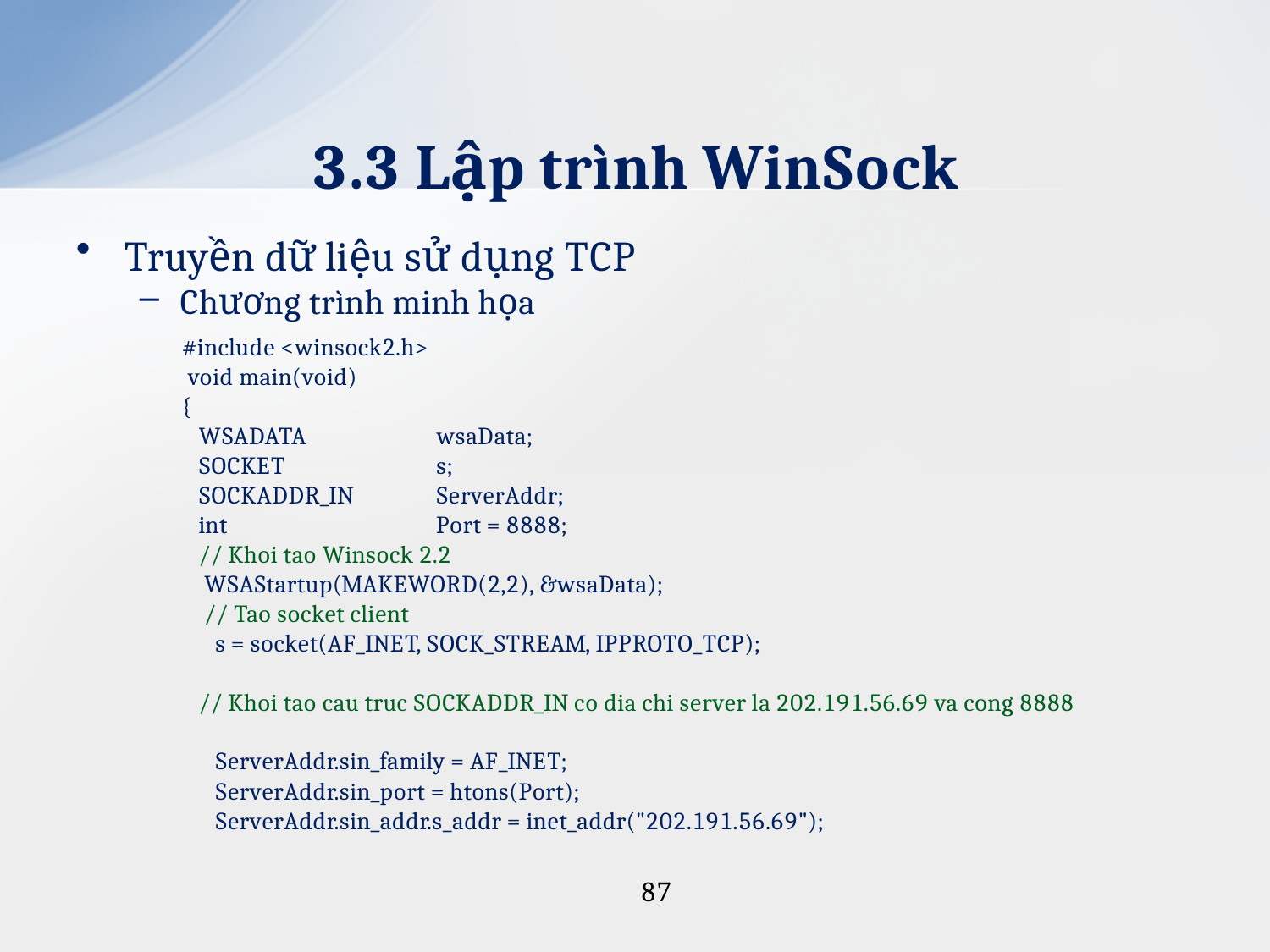

# 3.3 Lập trình WinSock
Truyền dữ liệu sử dụng TCP
Chương trình minh họa
#include <winsock2.h>
 void main(void)
{
   WSADATA              	wsaData;
   SOCKET               	s;
   SOCKADDR_IN          	ServerAddr;
   int                  	Port = 8888;
   // Khoi tao Winsock 2.2
    WSAStartup(MAKEWORD(2,2), &wsaData);
    // Tao socket client
      s = socket(AF_INET, SOCK_STREAM, IPPROTO_TCP);

   // Khoi tao cau truc SOCKADDR_IN co dia chi server la 202.191.56.69 va cong 8888

      ServerAddr.sin_family = AF_INET;
      ServerAddr.sin_port = htons(Port);
      ServerAddr.sin_addr.s_addr = inet_addr("202.191.56.69");
87